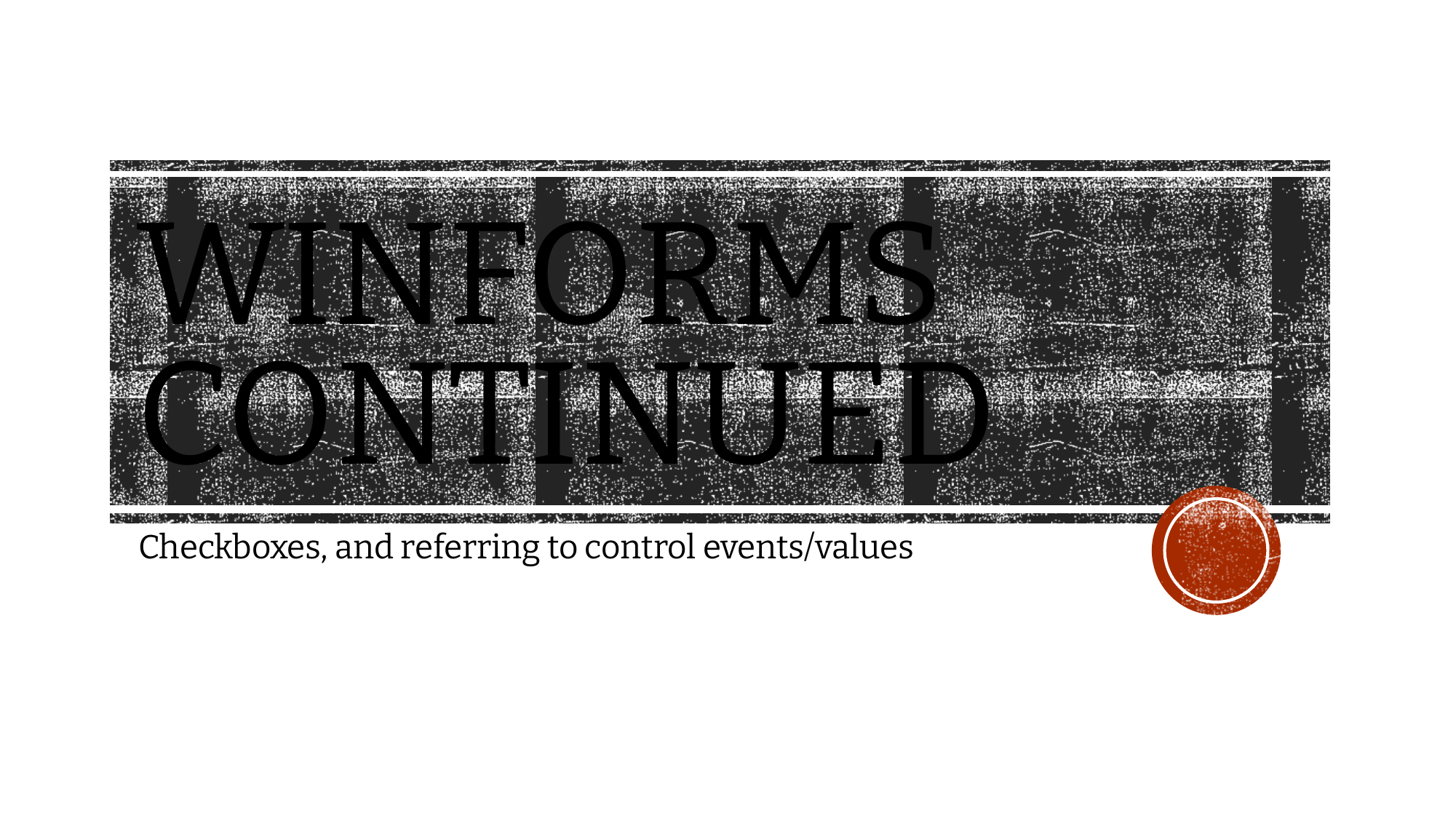

# Winforms Continued
Checkboxes, and referring to control events/values